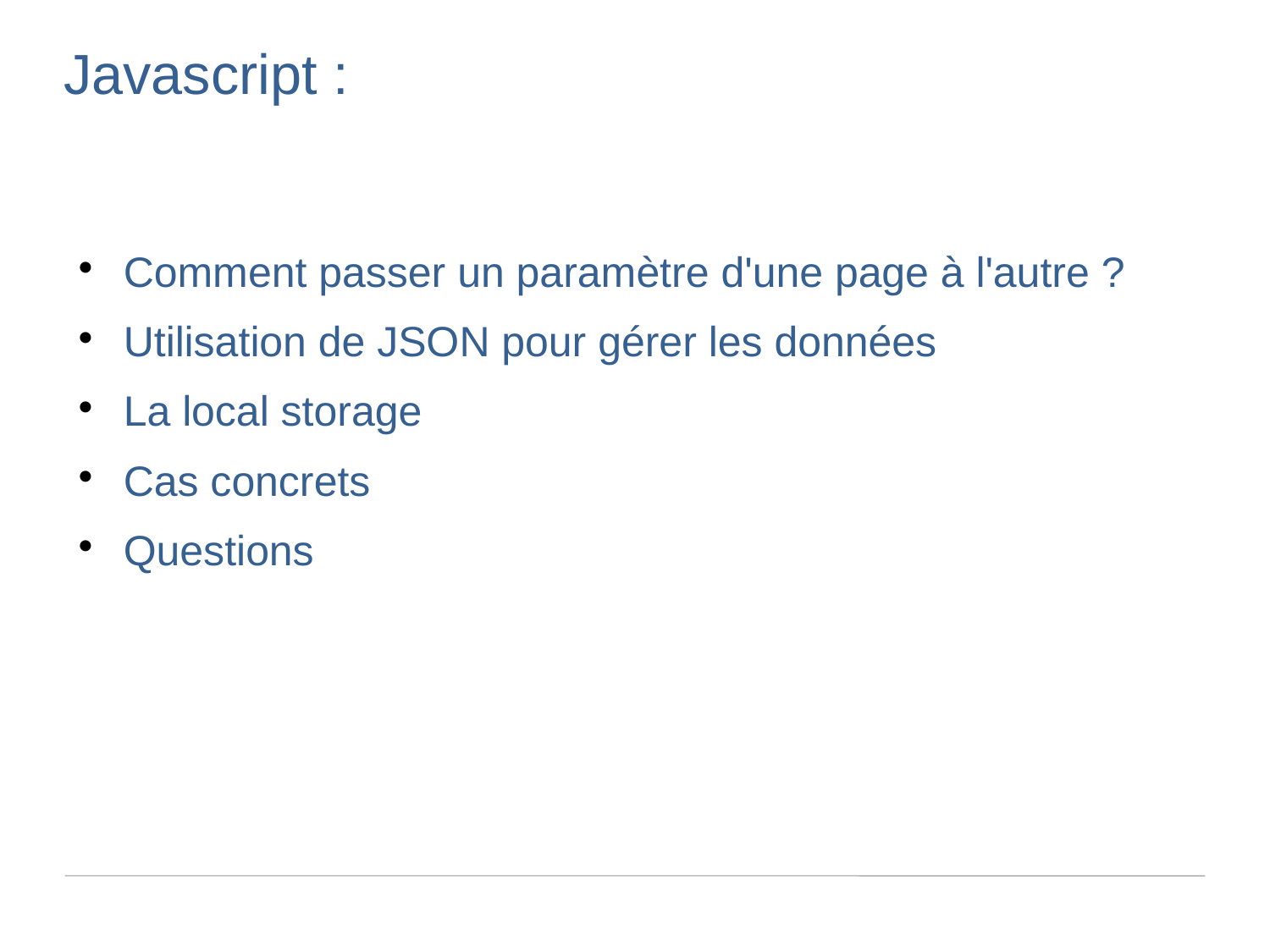

Javascript :
Comment passer un paramètre d'une page à l'autre ?
Utilisation de JSON pour gérer les données
La local storage
Cas concrets
Questions